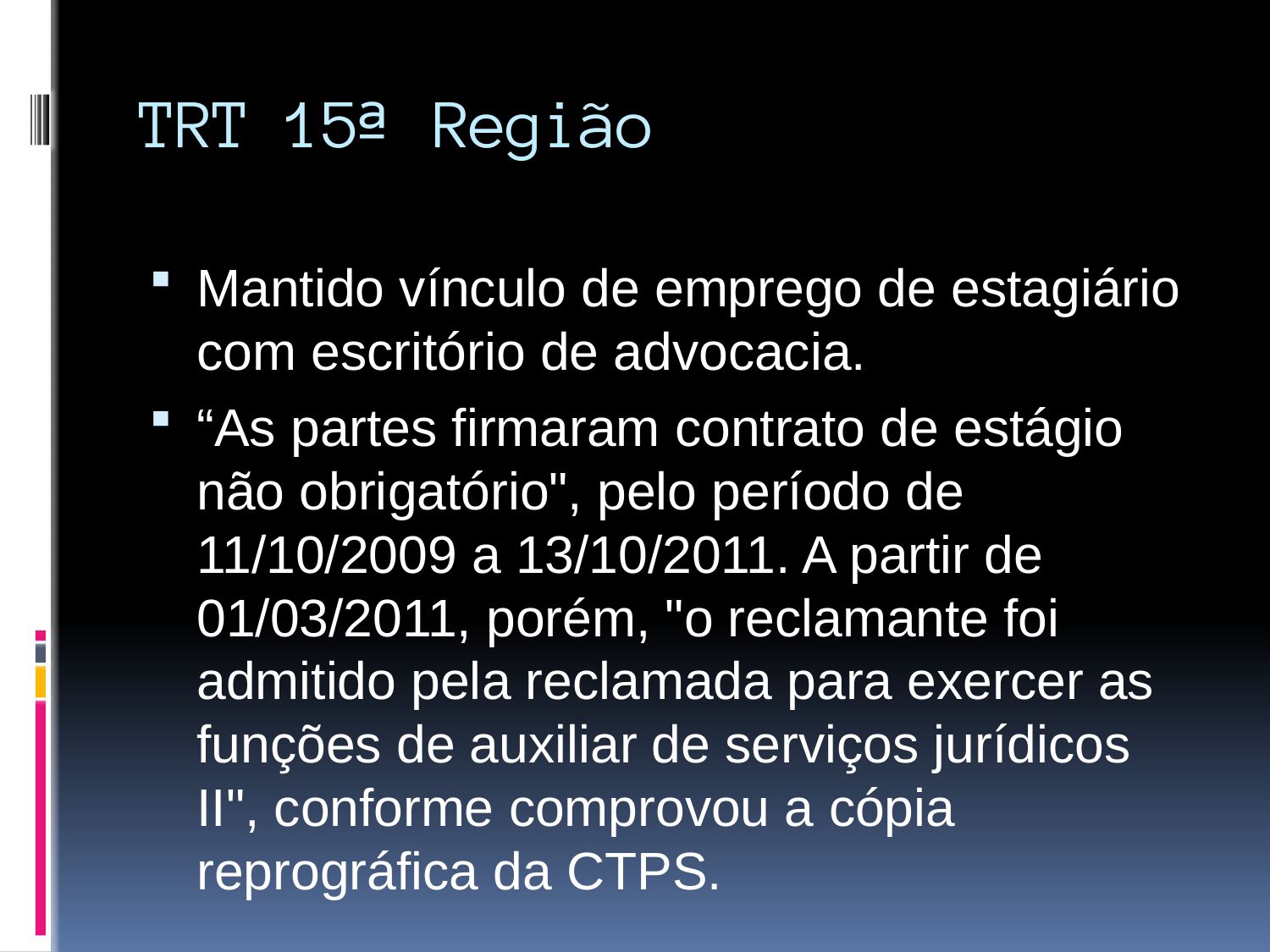

# TRT 15ª Região
Mantido vínculo de emprego de estagiário com escritório de advocacia.
“As partes firmaram contrato de estágio não obrigatório", pelo período de 11/10/2009 a 13/10/2011. A partir de 01/03/2011, porém, "o reclamante foi admitido pela reclamada para exercer as funções de auxiliar de serviços jurídicos II", conforme comprovou a cópia reprográfica da CTPS.